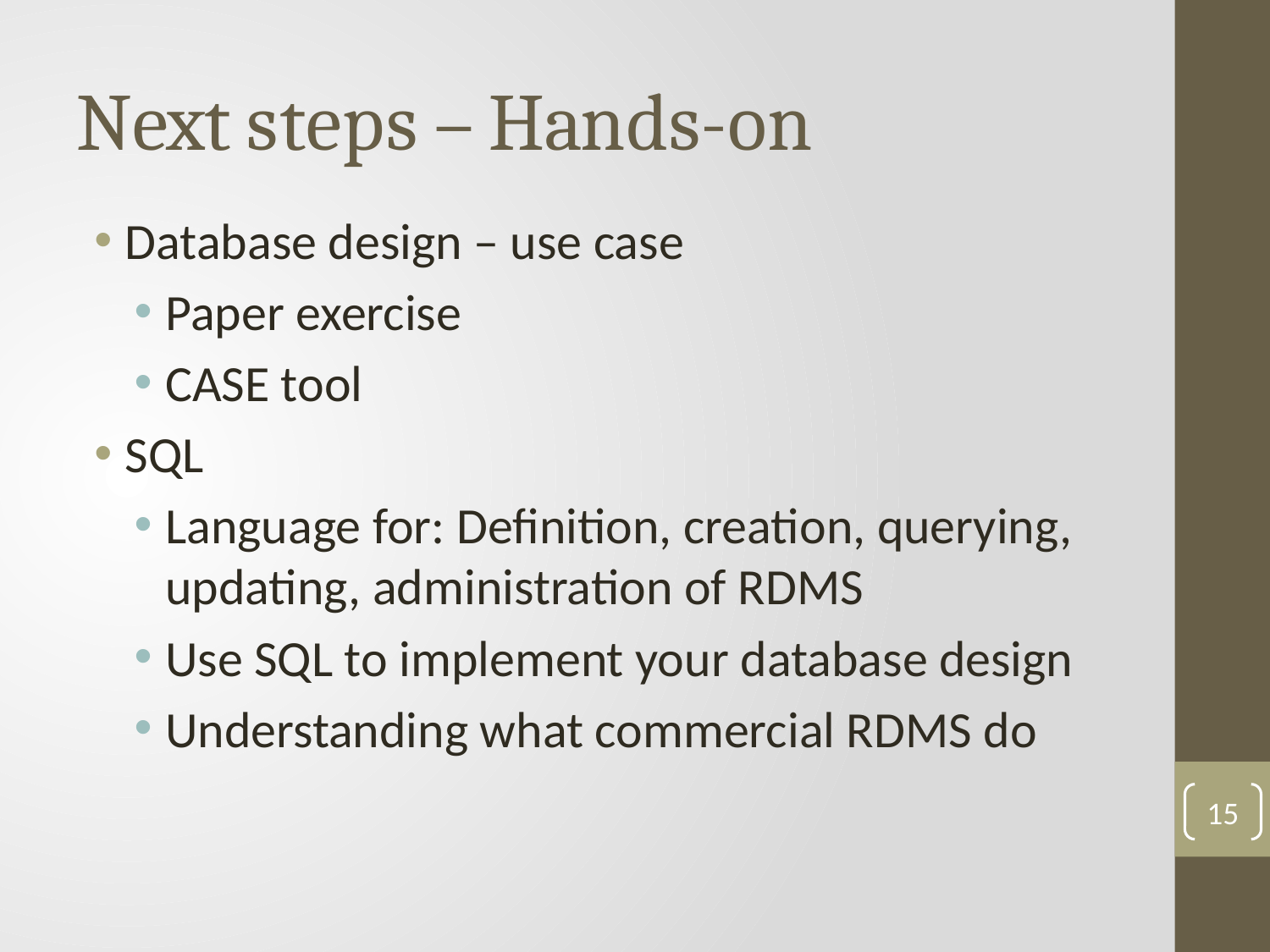

# Next steps – Hands-on
Database design – use case
Paper exercise
CASE tool
SQL
Language for: Definition, creation, querying, updating, administration of RDMS
Use SQL to implement your database design
Understanding what commercial RDMS do

15